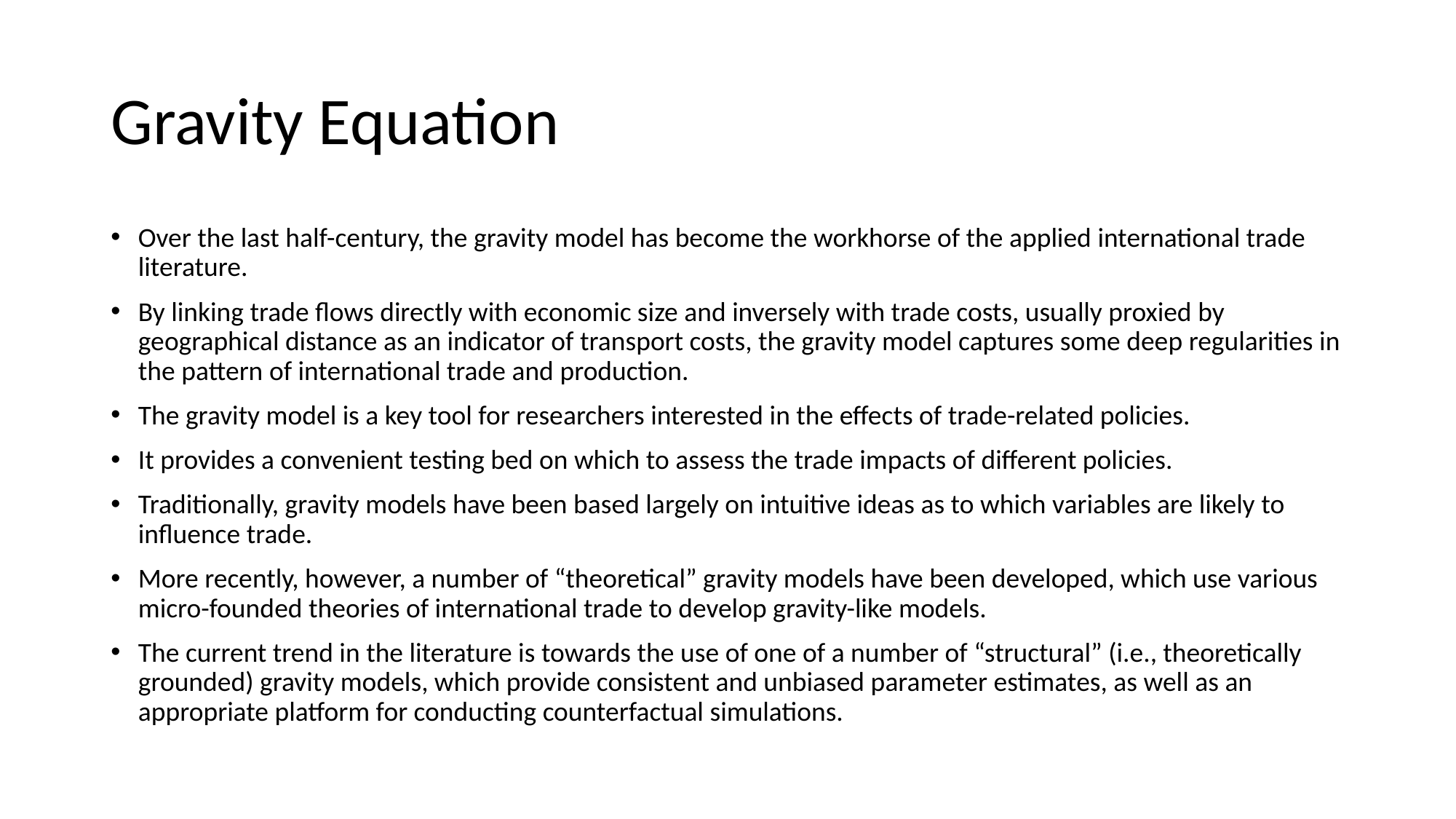

# Gravity Equation
Over the last half-century, the gravity model has become the workhorse of the applied international trade literature.
By linking trade flows directly with economic size and inversely with trade costs, usually proxied by geographical distance as an indicator of transport costs, the gravity model captures some deep regularities in the pattern of international trade and production.
The gravity model is a key tool for researchers interested in the effects of trade-related policies.
It provides a convenient testing bed on which to assess the trade impacts of different policies.
Traditionally, gravity models have been based largely on intuitive ideas as to which variables are likely to influence trade.
More recently, however, a number of “theoretical” gravity models have been developed, which use various micro-founded theories of international trade to develop gravity-like models.
The current trend in the literature is towards the use of one of a number of “structural” (i.e., theoretically grounded) gravity models, which provide consistent and unbiased parameter estimates, as well as an appropriate platform for conducting counterfactual simulations.